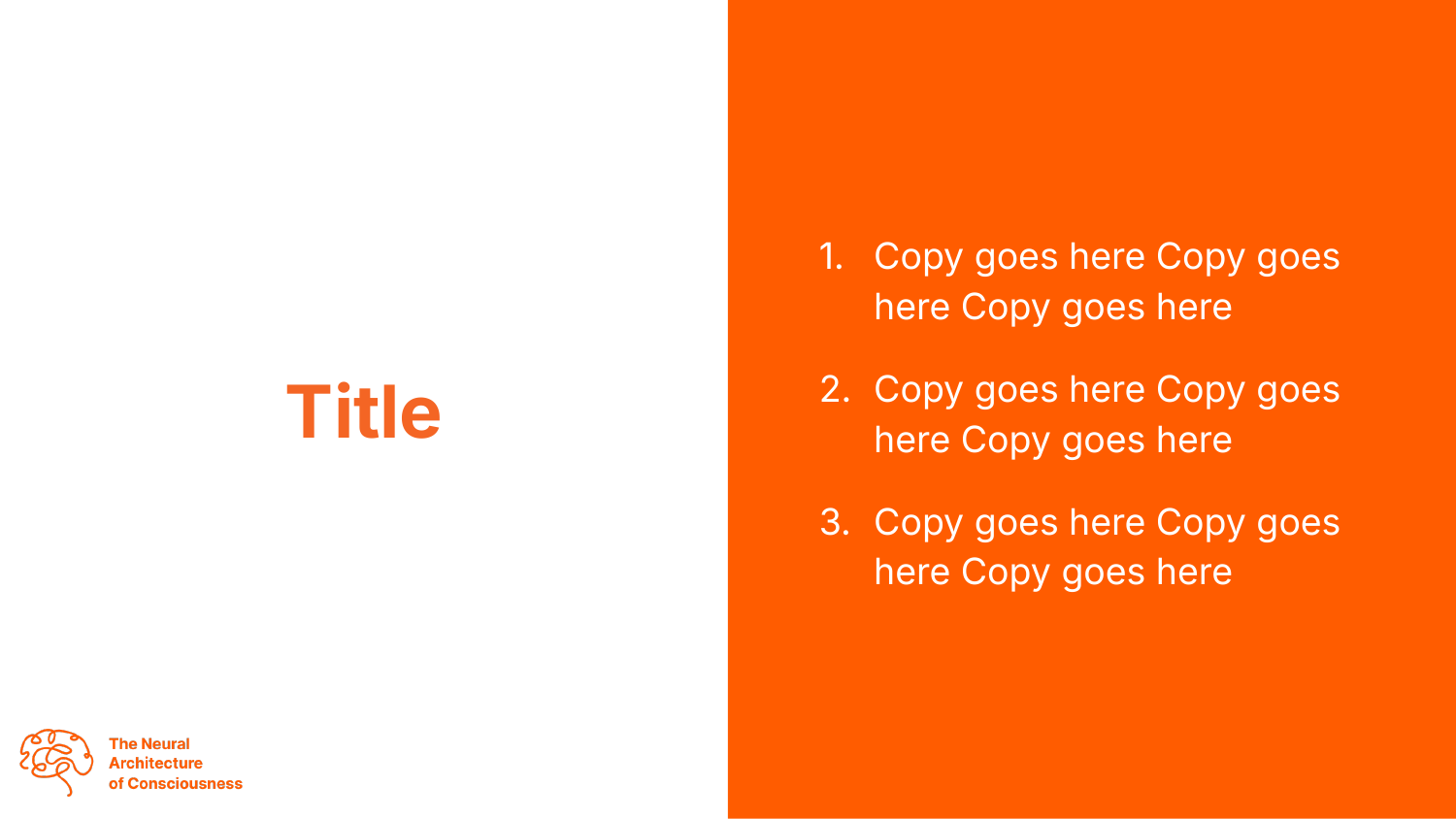

Copy goes here Copy goes here Copy goes here
Copy goes here Copy goes here Copy goes here
Copy goes here Copy goes here Copy goes here
# Title